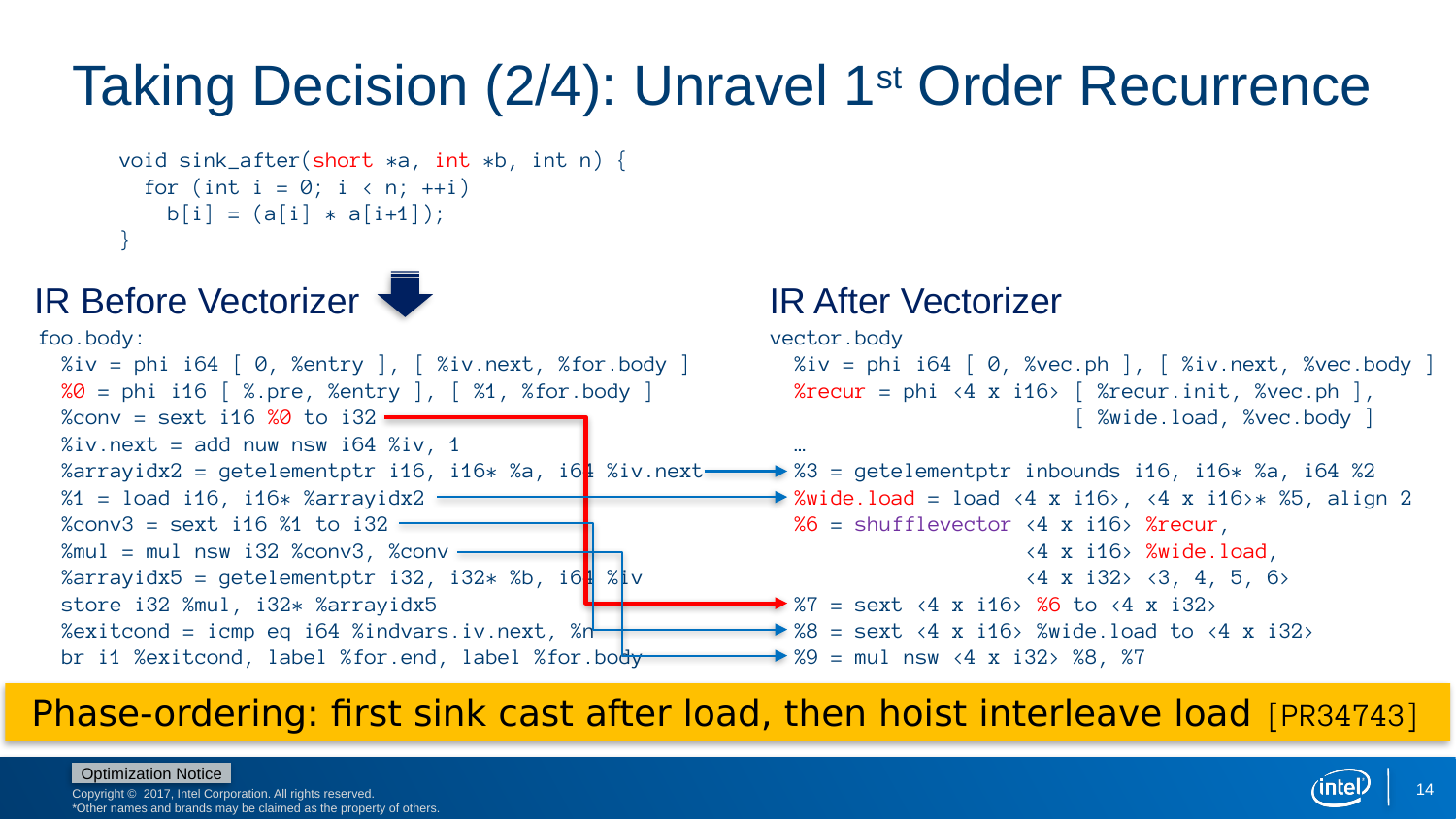

# Taking Decision (2/4): Unravel 1st Order Recurrence
 void sink_after(short *a, int *b, int n) {
   for (int i = 0; i < n; ++i)
     b[i] = (a[i] * a[i+1]);
 }

IR Before Vectorizer
IR After Vectorizer
 foo.body:
   %iv = phi i64 [ 0, %entry ], [ %iv.next, %for.body ]
   %0 = phi i16 [ %.pre, %entry ], [ %1, %for.body ]
   %conv = sext i16 %0 to i32
   %iv.next = add nuw nsw i64 %iv, 1
   %arrayidx2 = getelementptr i16, i16* %a, i64 %iv.next
   %1 = load i16, i16* %arrayidx2
   %conv3 = sext i16 %1 to i32
   %mul = mul nsw i32 %conv3, %conv
   %arrayidx5 = getelementptr i32, i32* %b, i64 %iv
   store i32 %mul, i32* %arrayidx5
   %exitcond = icmp eq i64 %indvars.iv.next, %n
   br i1 %exitcond, label %for.end, label %for.body

 vector.body
   %iv = phi i64 [ 0, %vec.ph ], [ %iv.next, %vec.body ]
   %recur = phi <4 x i16> [ %recur.init, %vec.ph ],
                          [ %wide.load, %vec.body ]
   …
   %3 = getelementptr inbounds i16, i16* %a, i64 %2
   %wide.load = load <4 x i16>, <4 x i16>* %5, align 2
   %6 = shufflevector <4 x i16> %recur,
                      <4 x i16> %wide.load,
                      <4 x i32> <3, 4, 5, 6>
   %7 = sext <4 x i16> %6 to <4 x i32>
   %8 = sext <4 x i16> %wide.load to <4 x i32>
   %9 = mul nsw <4 x i32> %8, %7
   …
Phase-ordering: first sink cast after load, then hoist interleave load [PR34743]
14